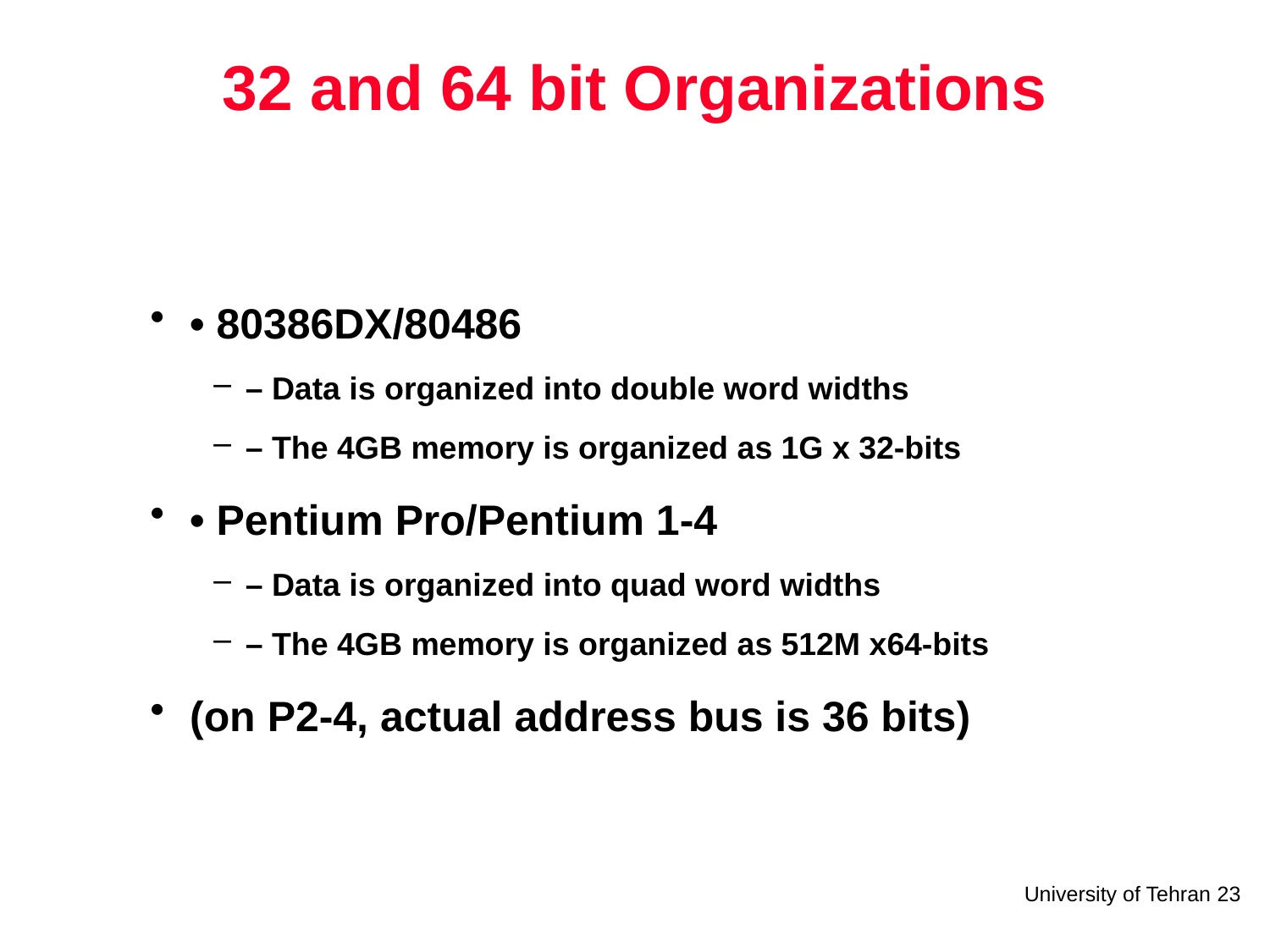

# 32 and 64 bit Organizations
• 80386DX/80486
– Data is organized into double word widths
– The 4GB memory is organized as 1G x 32-bits
• Pentium Pro/Pentium 1-4
– Data is organized into quad word widths
– The 4GB memory is organized as 512M x64-bits
(on P2-4, actual address bus is 36 bits)